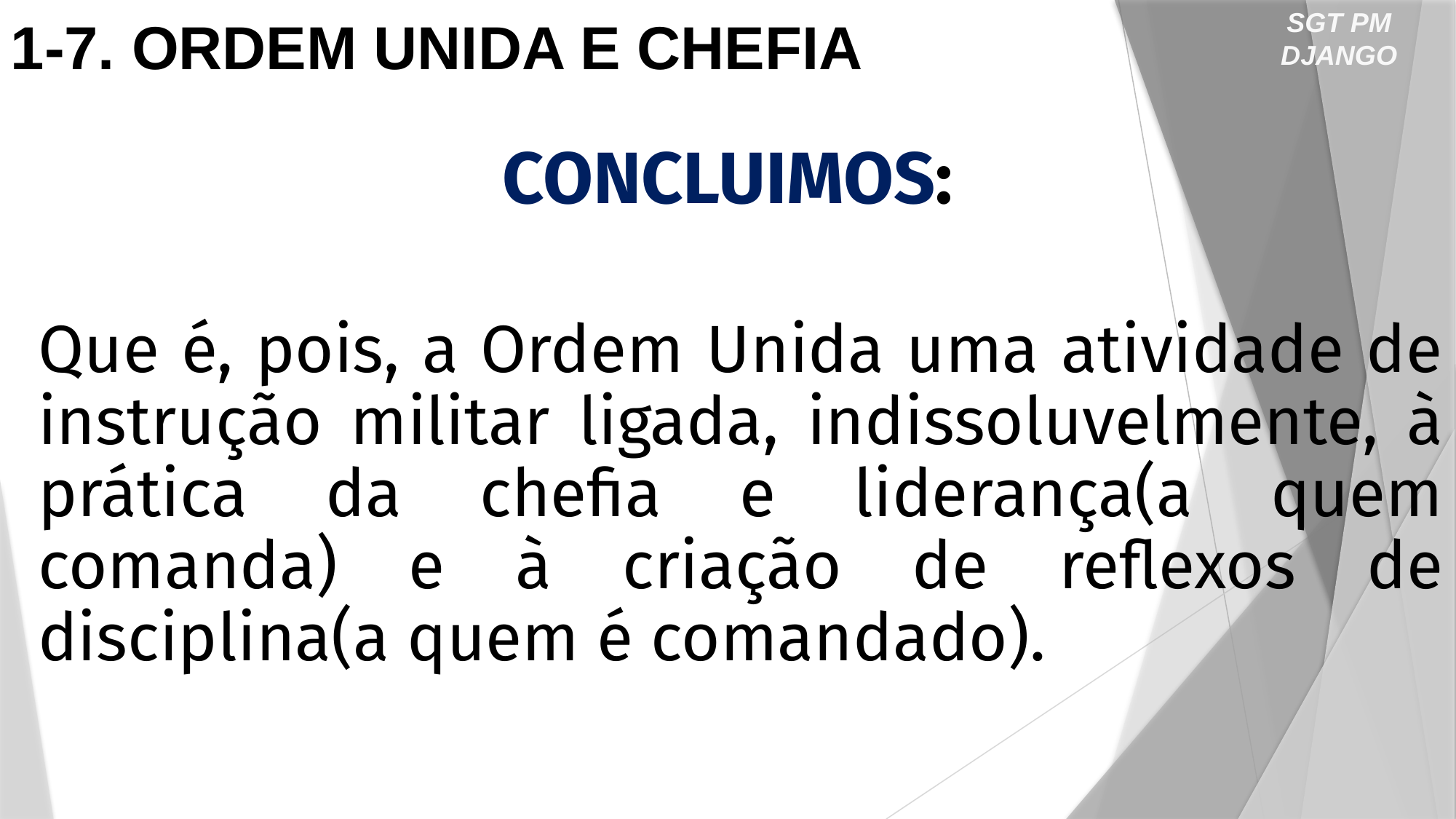

SGT PM DJANGO
1-7. ORDEM UNIDA E CHEFIA
CONCLUIMOS:

	Que é, pois, a Ordem Unida uma atividade de instrução militar ligada, indissoluvelmente, à prática da chefia e liderança(a quem comanda) e à criação de reflexos de disciplina(a quem é comandado).